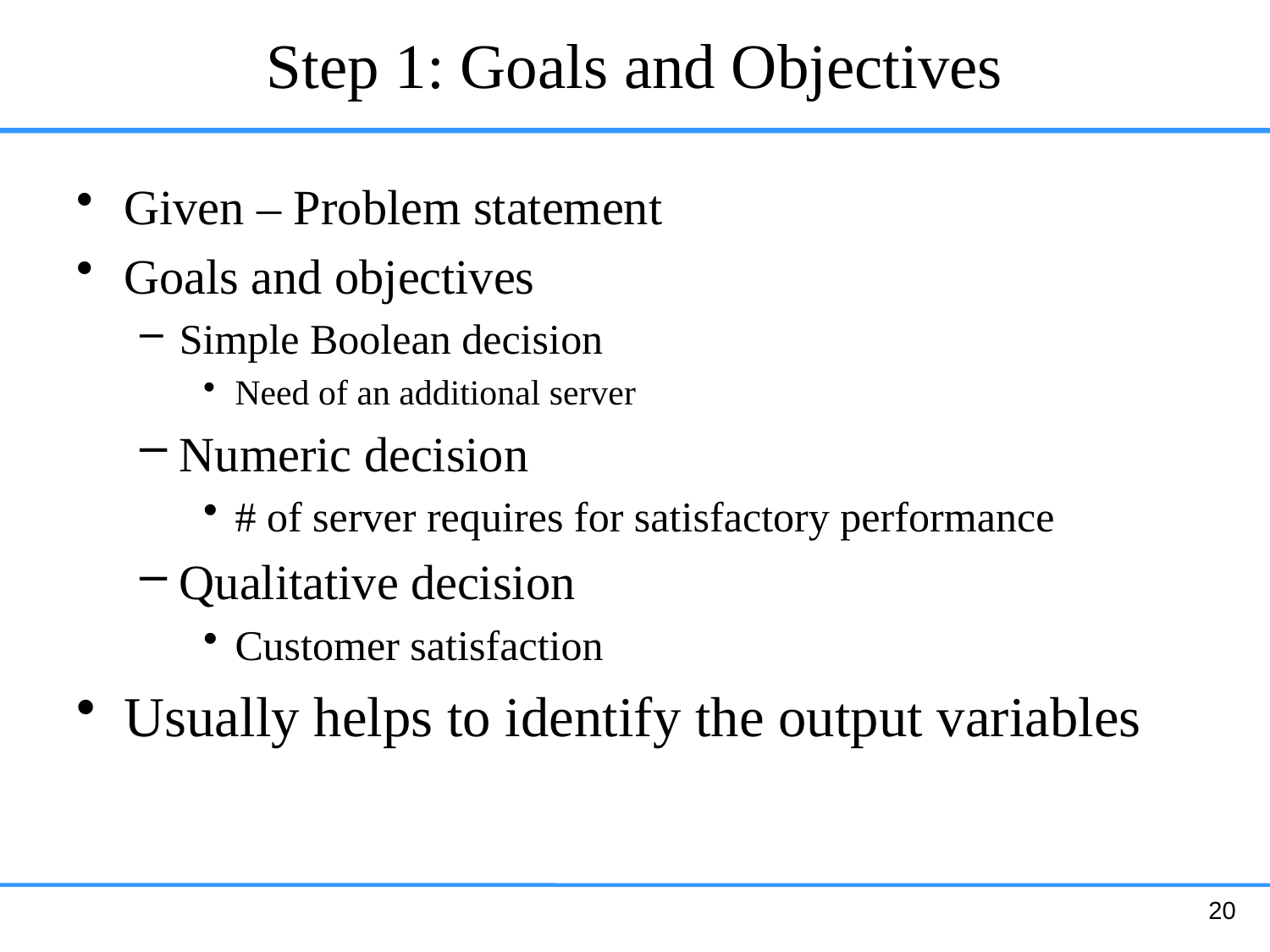

# Step 1: Goals and Objectives
Given – Problem statement
Goals and objectives
Simple Boolean decision
Need of an additional server
Numeric decision
# of server requires for satisfactory performance
Qualitative decision
Customer satisfaction
Usually helps to identify the output variables
20